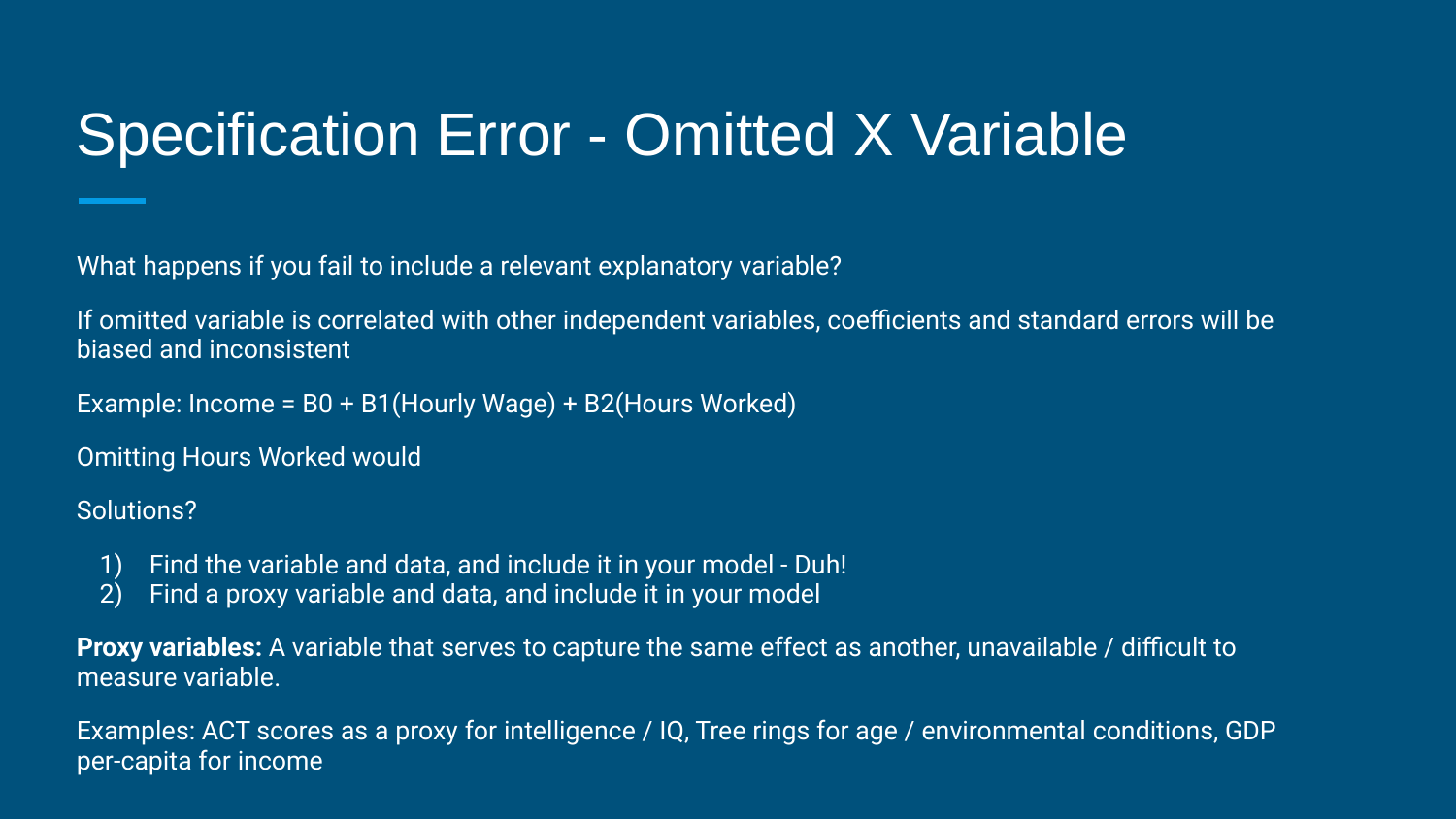

# Specification Error - Omitted X Variable
What happens if you fail to include a relevant explanatory variable?
If omitted variable is correlated with other independent variables, coefficients and standard errors will be biased and inconsistent
Example: Income = B0 + B1(Hourly Wage) + B2(Hours Worked)
Omitting Hours Worked would
Solutions?
Find the variable and data, and include it in your model - Duh!
Find a proxy variable and data, and include it in your model
Proxy variables: A variable that serves to capture the same effect as another, unavailable / difficult to measure variable.
Examples: ACT scores as a proxy for intelligence / IQ, Tree rings for age / environmental conditions, GDP per-capita for income